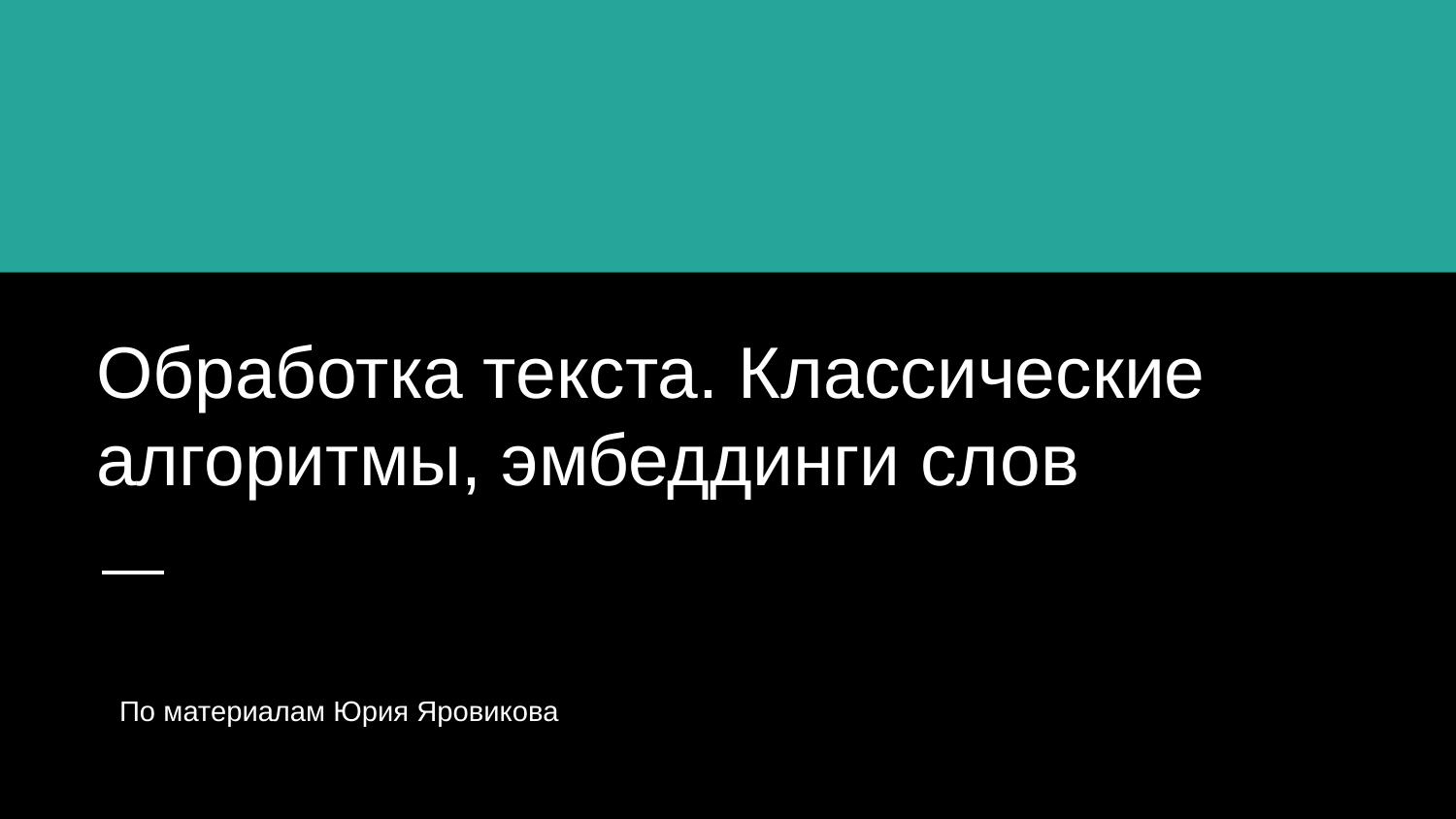

# Обработка текста. Классические алгоритмы, эмбеддинги слов
По материалам Юрия Яровикова